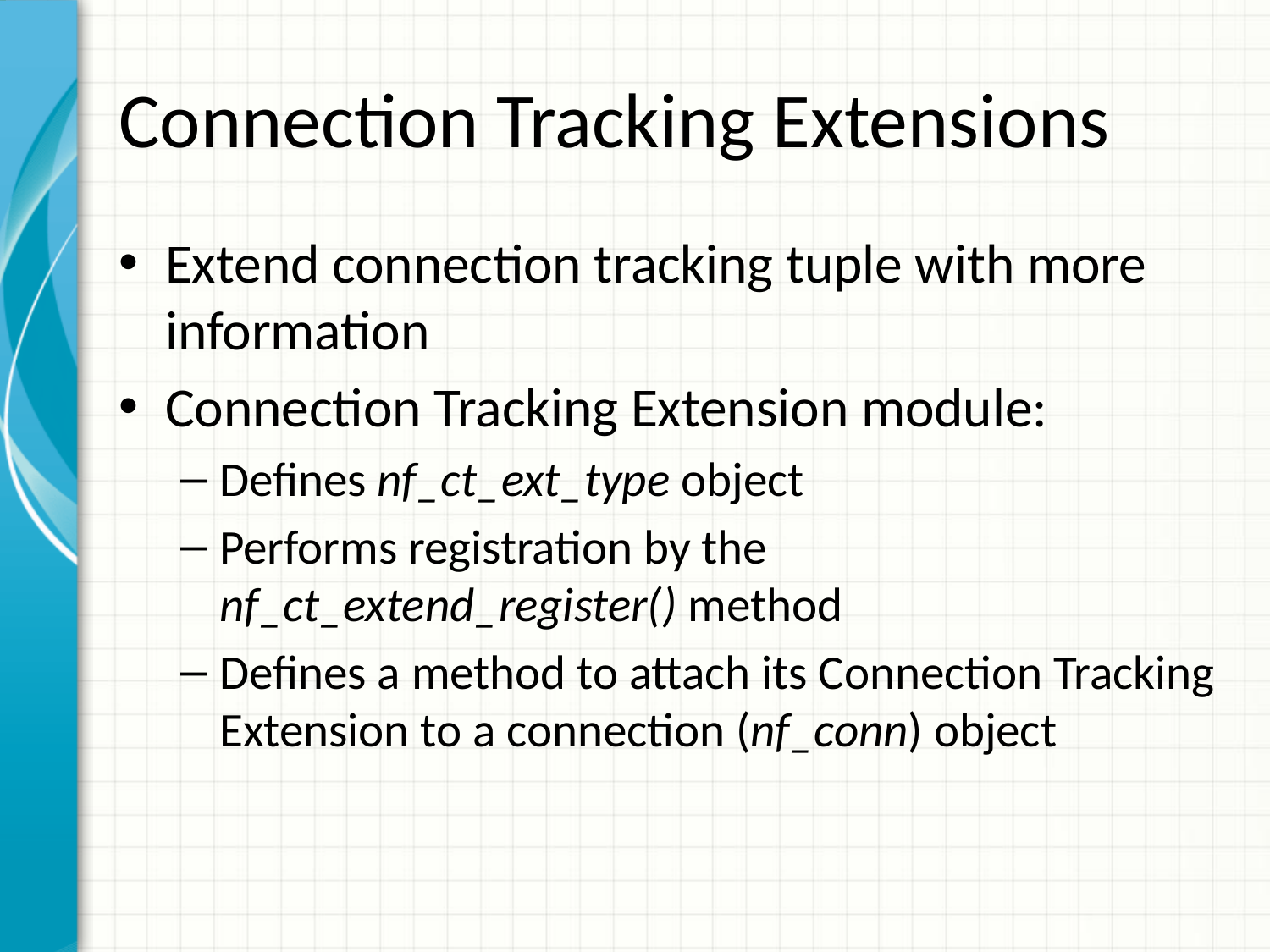

# Connection Tracking Extensions
Extend connection tracking tuple with more information
Connection Tracking Extension module:
Defines nf_ct_ext_type object
Performs registration by the nf_ct_extend_register() method
Defines a method to attach its Connection Tracking Extension to a connection (nf_conn) object